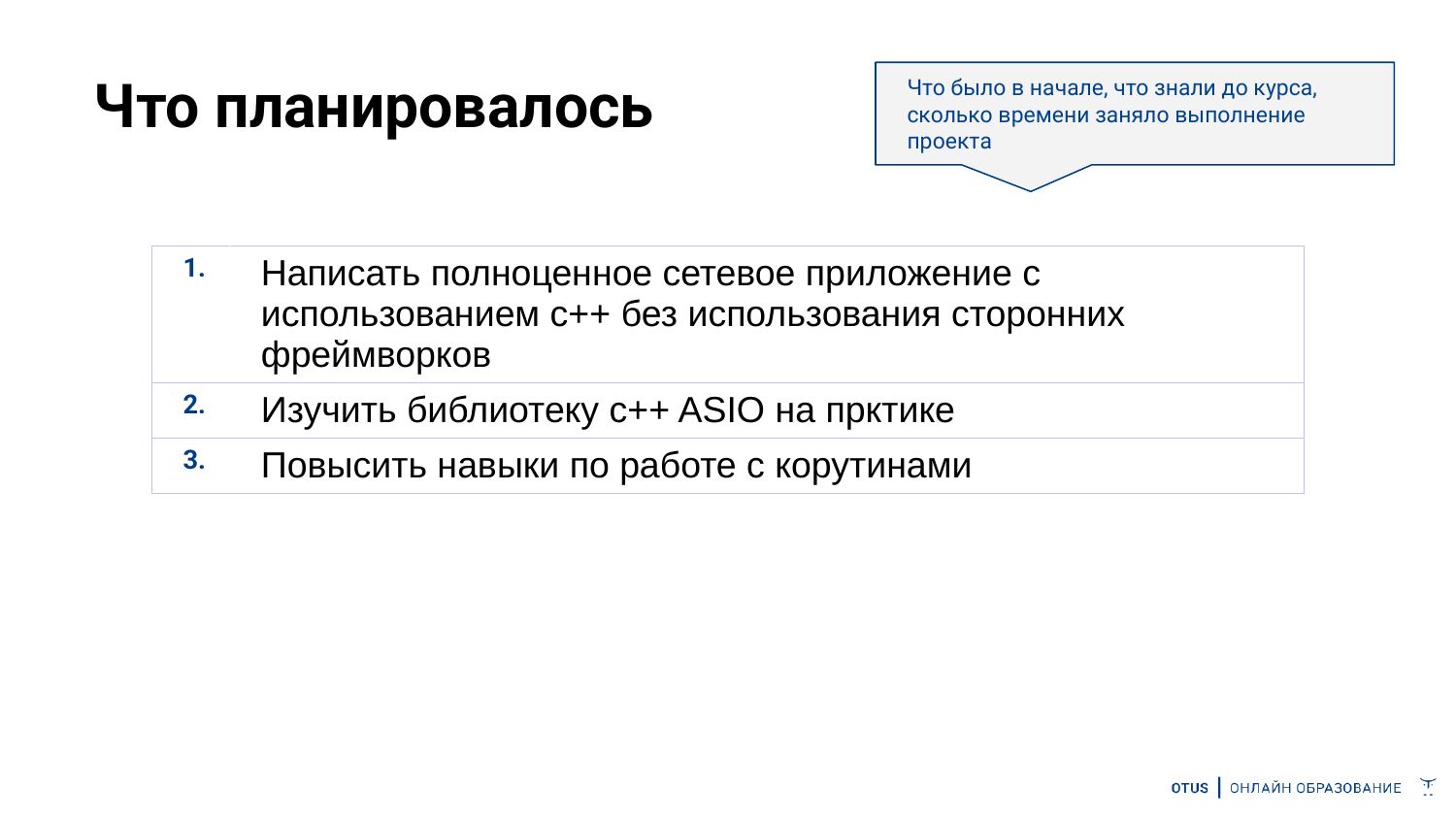

# Что планировалось
Что было в начале, что знали до курса, сколько времени заняло выполнение проекта
| 1. | Написать полноценное сетевое приложение с использованием c++ без использования сторонних фреймворков |
| --- | --- |
| 2. | Изучить библиотеку c++ ASIO на прктике |
| 3. | Повысить навыки по работе с корутинами |